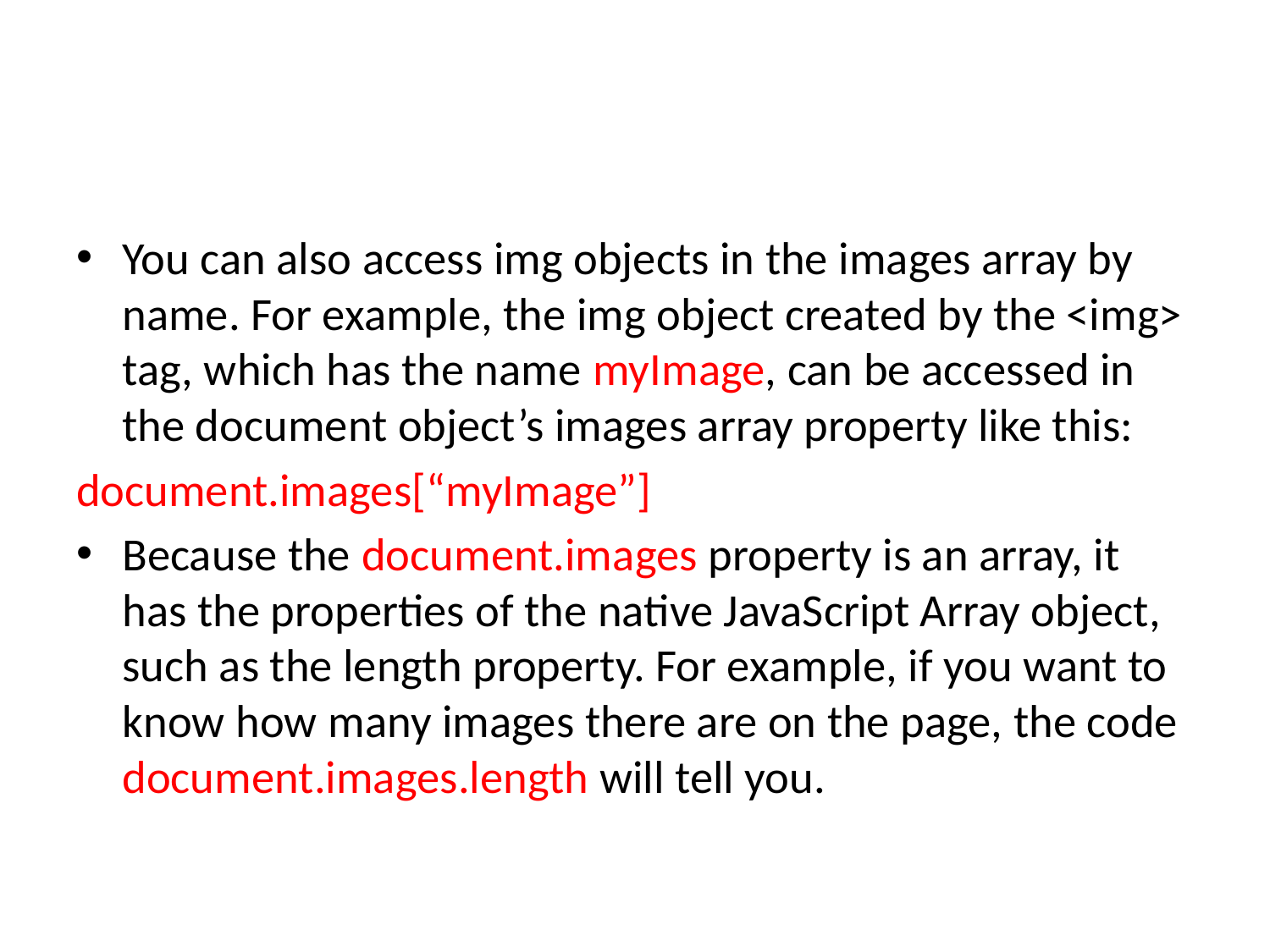

#
You can also access img objects in the images array by name. For example, the img object created by the <img> tag, which has the name myImage, can be accessed in the document object’s images array property like this:
document.images[“myImage”]
Because the document.images property is an array, it has the properties of the native JavaScript Array object, such as the length property. For example, if you want to know how many images there are on the page, the code document.images.length will tell you.